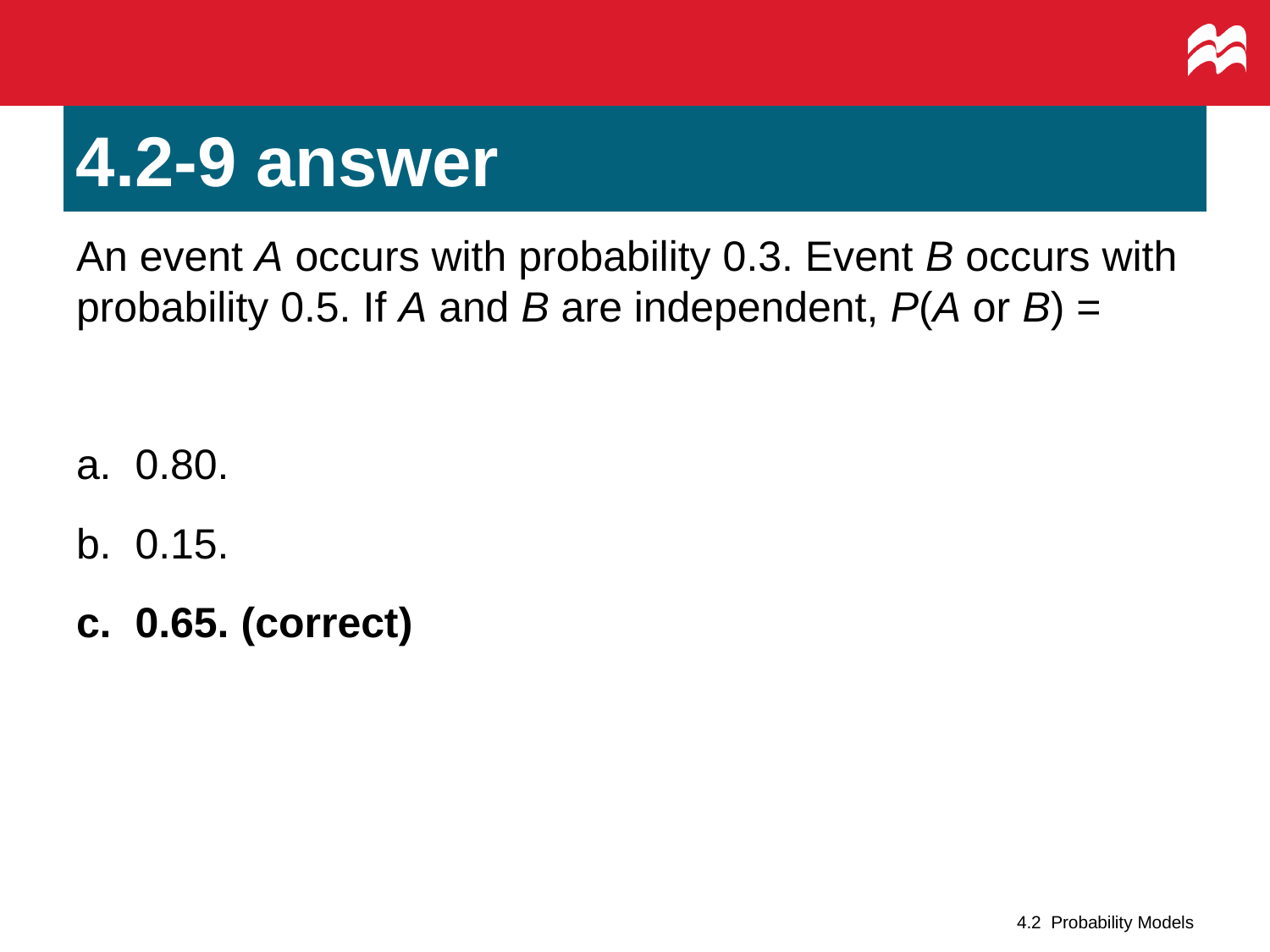

# 4.2-9 answer
An event A occurs with probability 0.3. Event B occurs with probability 0.5. If A and B are independent, P(A or B) =

a.  0.80.
b.  0.15.
c.  0.65. (correct)
4.2  Probability Models